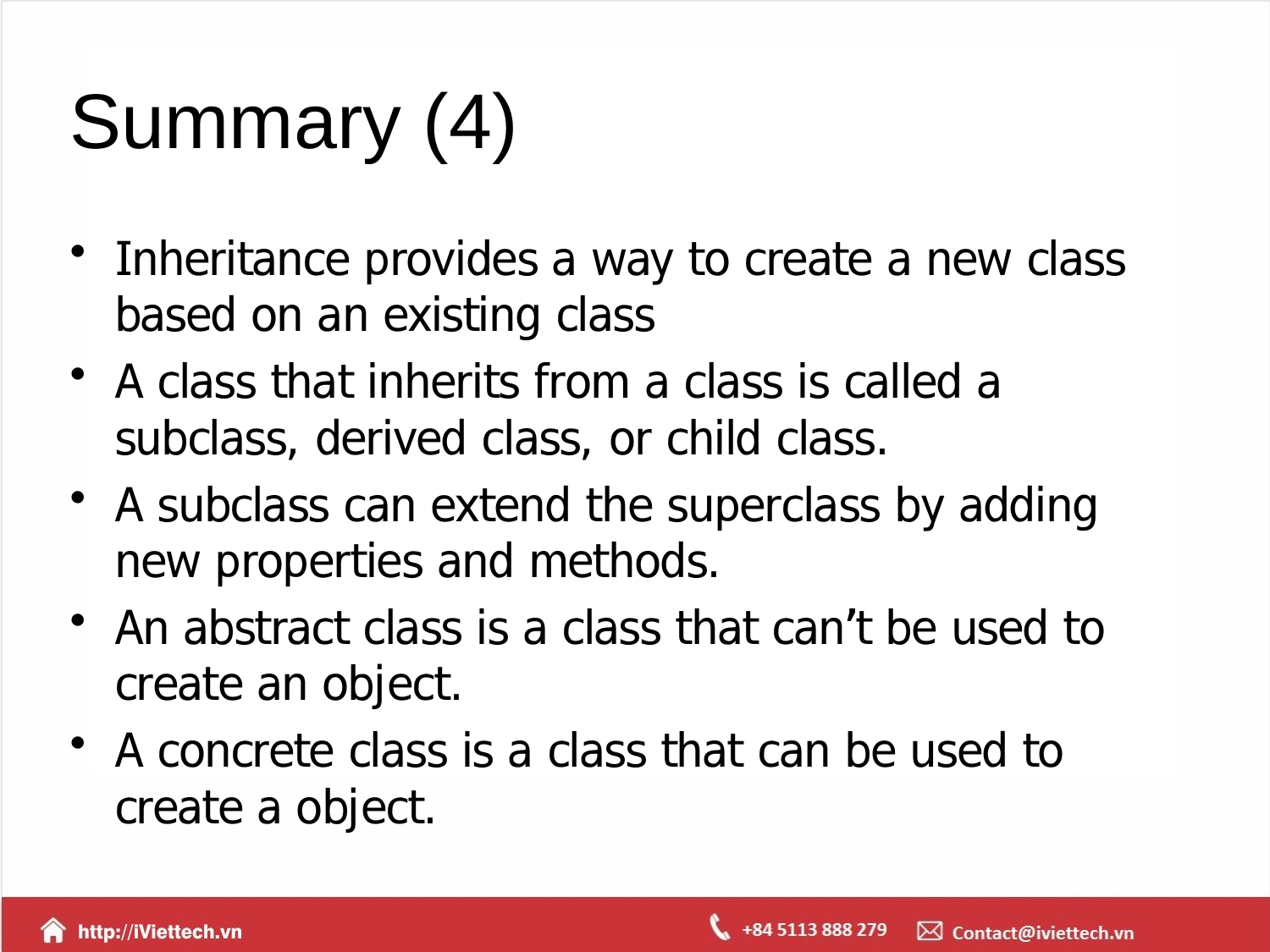

# Summary (4)
Inheritance provides a way to create a new class based on an existing class
A class that inherits from a class is called a subclass, derived class, or child class.
A subclass can extend the superclass by adding new properties and methods.
An abstract class is a class that can’t be used to create an object.
A concrete class is a class that can be used to create a object.